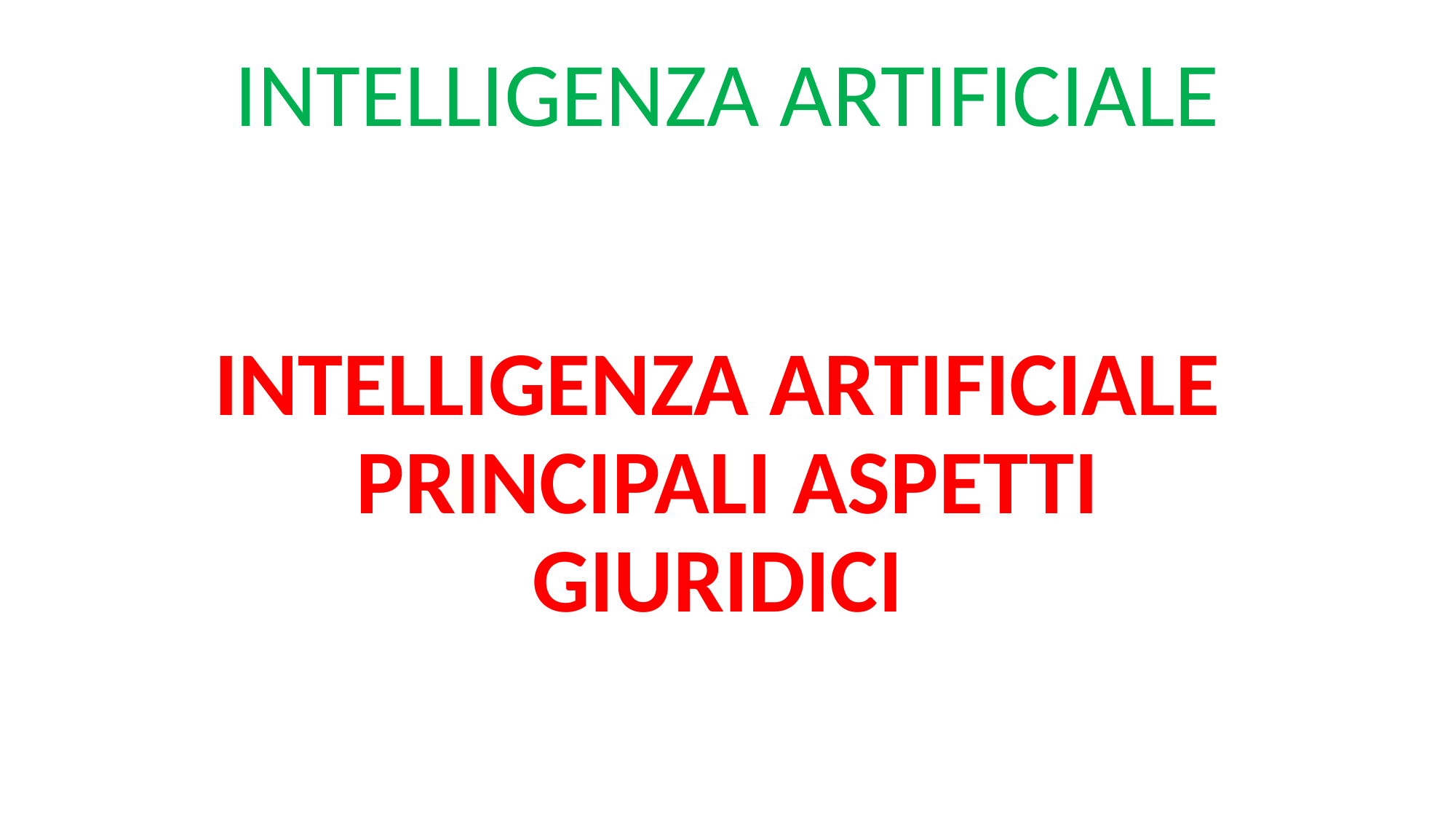

# INTELLIGENZA ARTIFICIALE

INTELLIGENZA ARTIFICIALE  PRINCIPALI ASPETTI GIURIDICI